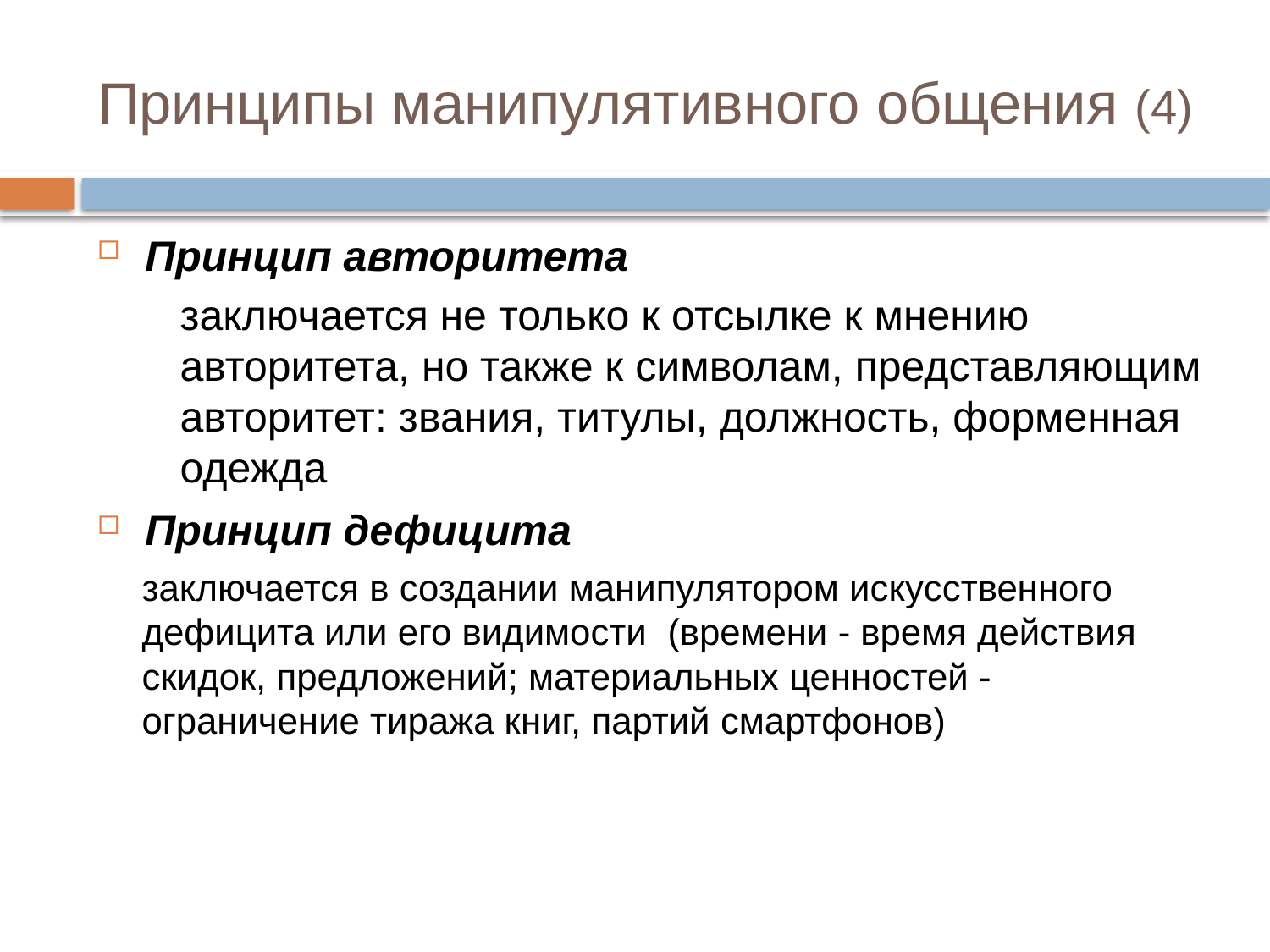

# Принципы манипулятивного общения (4)
Принцип авторитета
заключается не только к отсылке к мнению авторитета, но также к символам, представляющим авторитет: звания, титулы, должность, форменная одежда
Принцип дефицита
заключается в создании манипулятором искусственного дефицита или его видимости  (времени - время действия скидок, предложений; материальных ценностей - ограничение тиража книг, партий смартфонов)